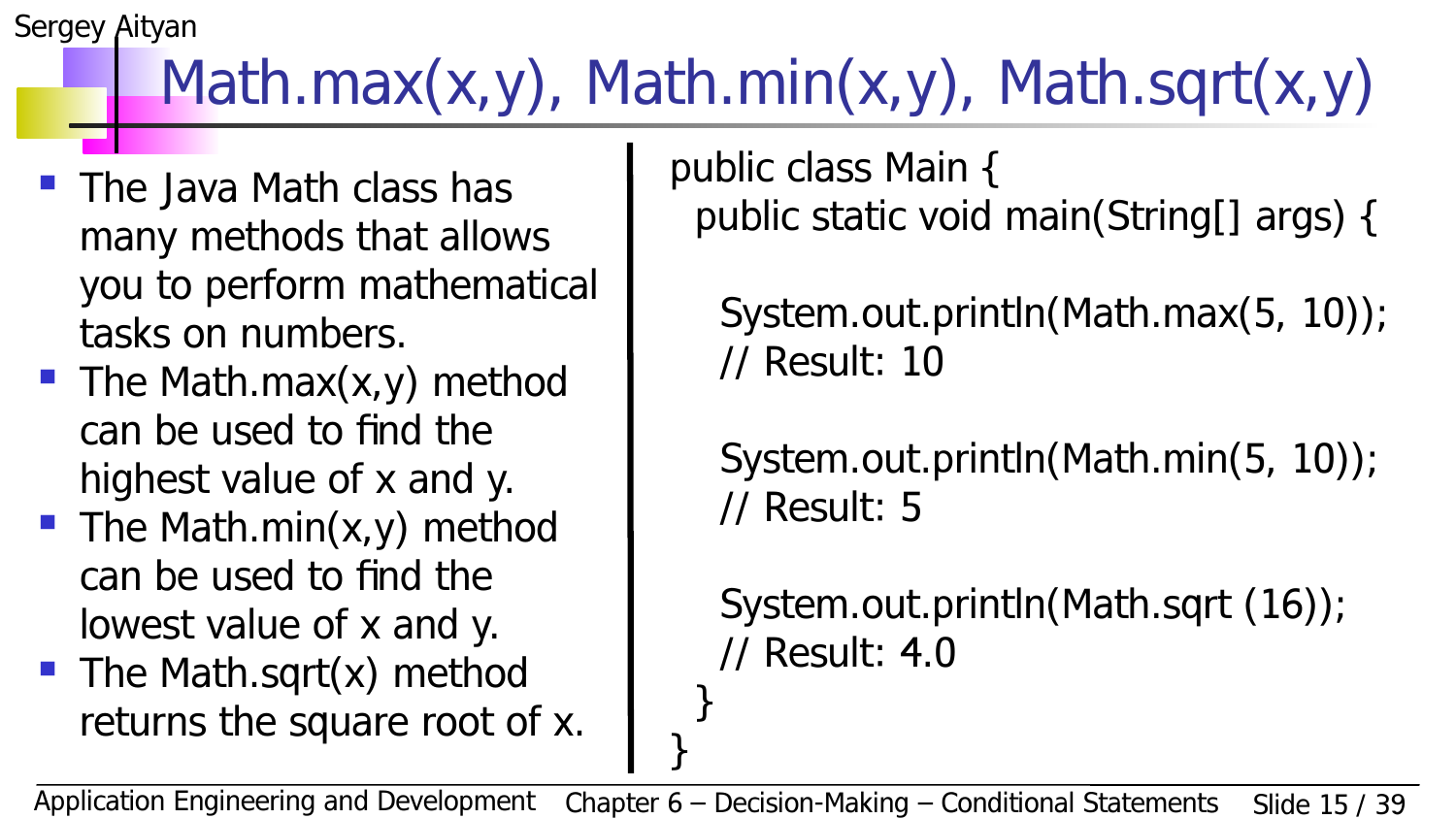

# Math.max(x,y), Math.min(x,y), Math.sqrt(x,y)
public class Main {
  public static void main(String[] args) {

    System.out.println(Math.max(5, 10));
    // Result: 10

    System.out.println(Math.min(5, 10));
    // Result: 5

    System.out.println(Math.sqrt (16));
    // Result: 4.0
  }
}

The Java Math class has many methods that allows you to perform mathematical tasks on numbers.
The Math.max(x,y) method can be used to find the highest value of x and y.
The Math.min(x,y) method can be used to find the lowest value of x and y.
The Math.sqrt(x) method returns the square root of x.